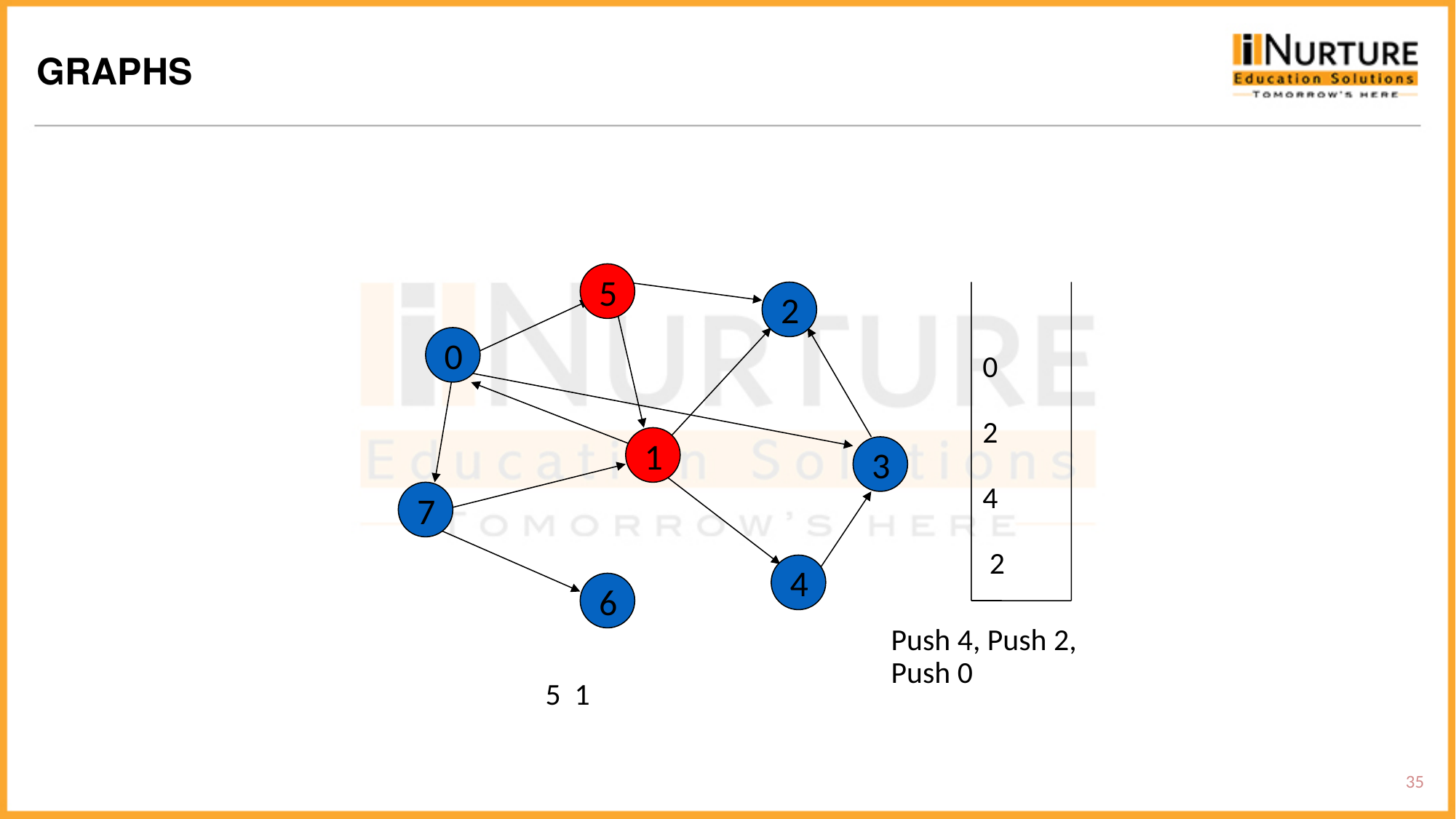

GRAPHS
5

2

0

0

2

4

 2

1
3

7

4
6

Push 4, Push 2, Push 0
5  1
35